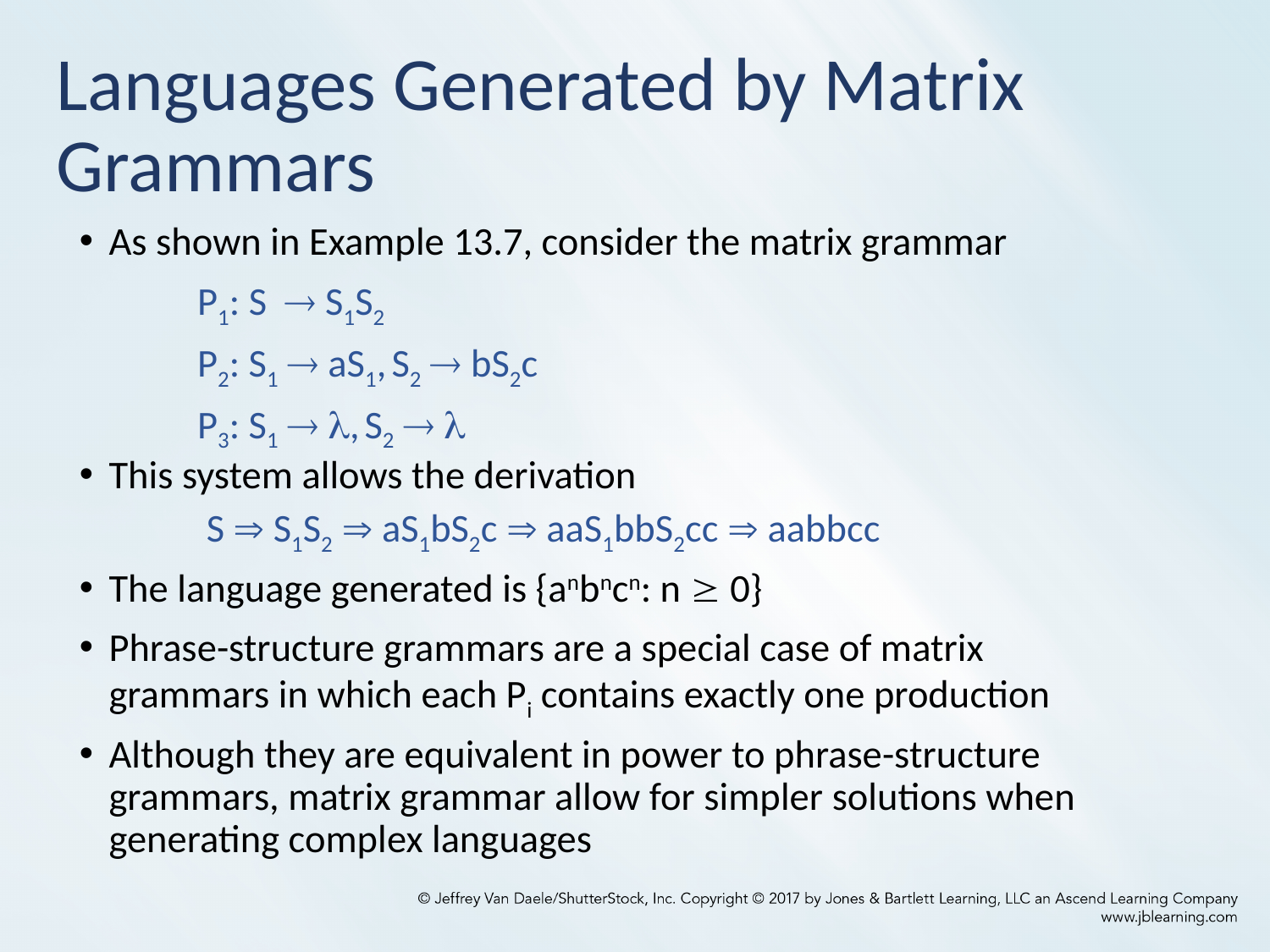

# Languages Generated by Matrix Grammars
As shown in Example 13.7, consider the matrix grammar
	P1: S  → S1S2
	P2: S1 → aS1, S2 → bS2c
	P3: S1 → λ, S2 → λ
This system allows the derivation
	 S ⇒ S1S2 ⇒ aS1bS2c ⇒ aaS1bbS2cc ⇒ aabbcc
The language generated is {anbncn: n ≥ 0}
Phrase-structure grammars are a special case of matrix grammars in which each Pi contains exactly one production
Although they are equivalent in power to phrase-structure grammars, matrix grammar allow for simpler solutions when generating complex languages